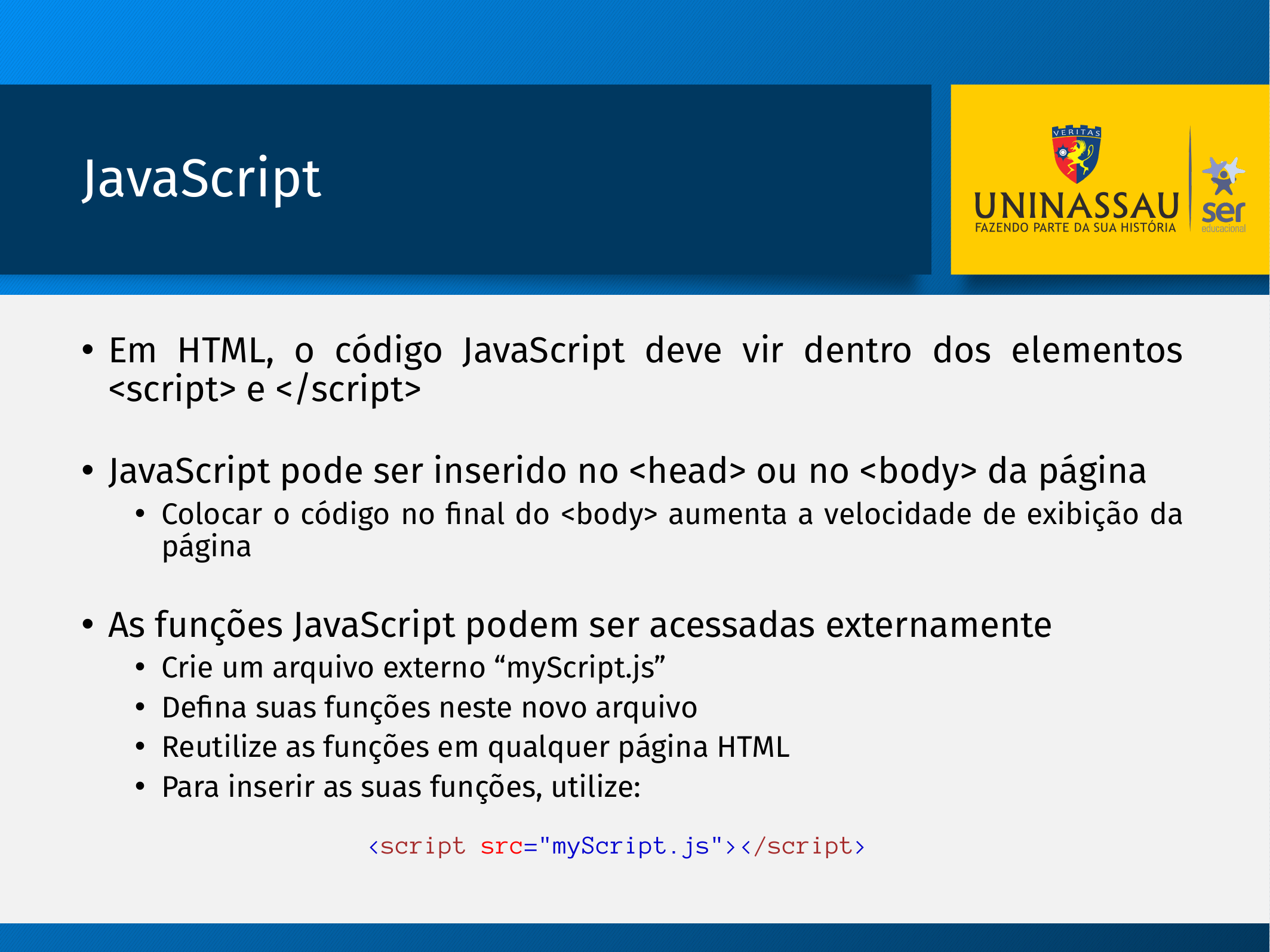

# JavaScript
Em HTML, o código JavaScript deve vir dentro dos elementos <script> e </script>

JavaScript pode ser inserido no <head> ou no <body> da página
Colocar o código no final do <body> aumenta a velocidade de exibição da página

As funções JavaScript podem ser acessadas externamente
Crie um arquivo externo “myScript.js”
Defina suas funções neste novo arquivo
Reutilize as funções em qualquer página HTML
Para inserir as suas funções, utilize:

		<script src="myScript.js"></script>